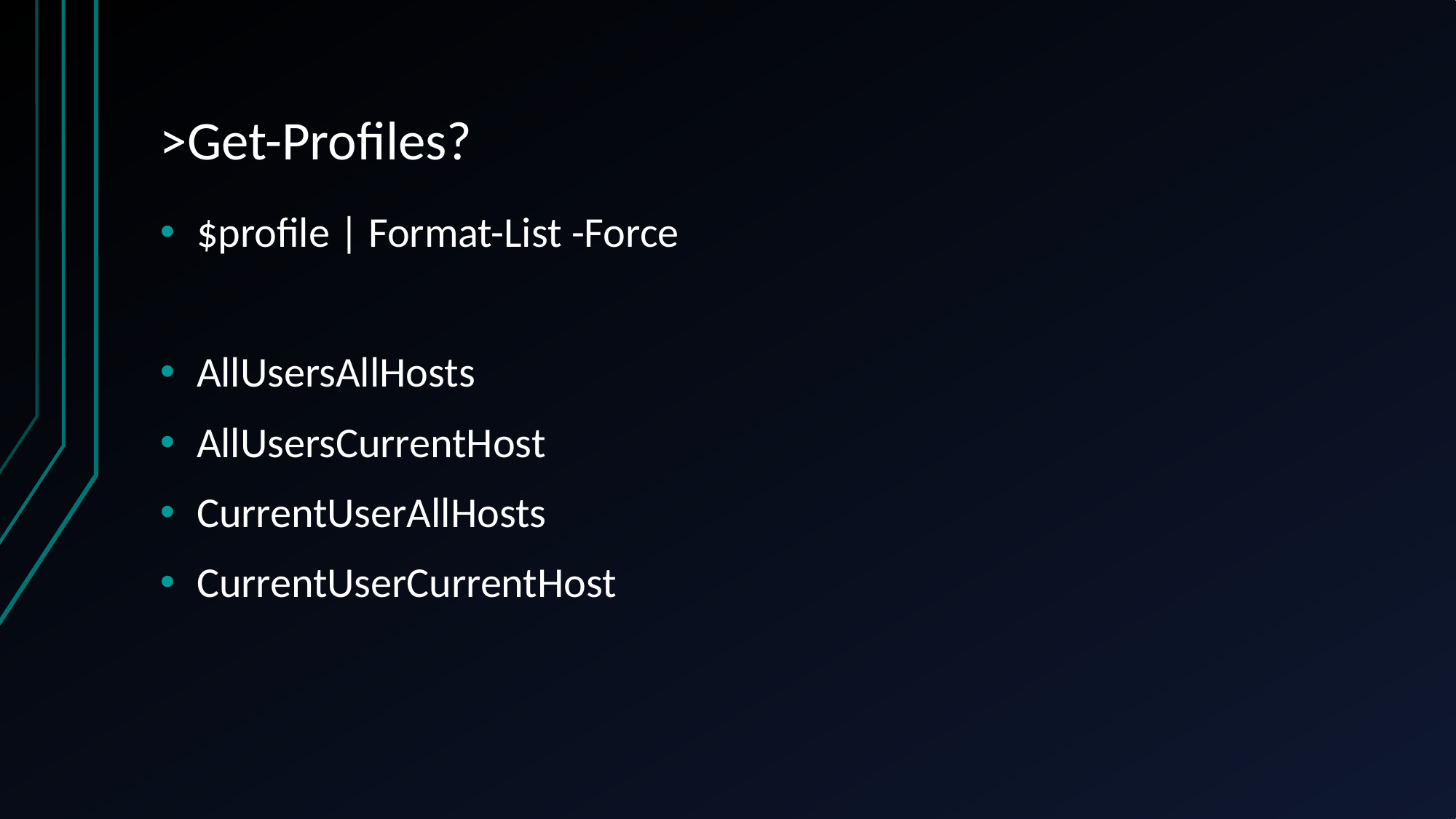

# >Get-Profiles?
$profile | Format-List -Force

AllUsersAllHosts
AllUsersCurrentHost
CurrentUserAllHosts
CurrentUserCurrentHost